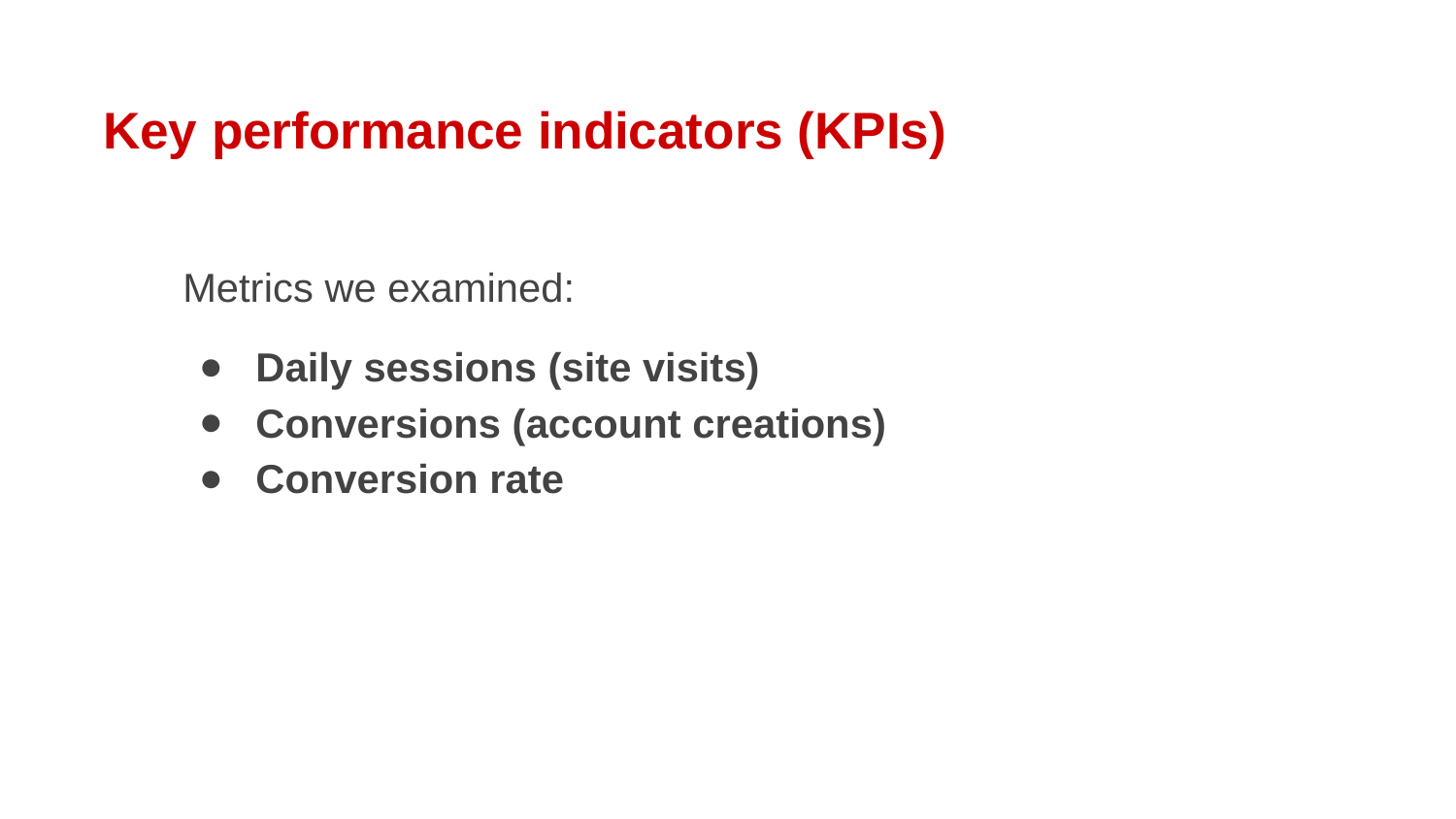

Key performance indicators (KPIs)
Metrics we examined:
Daily sessions (site visits)
Conversions (account creations)
Conversion rate